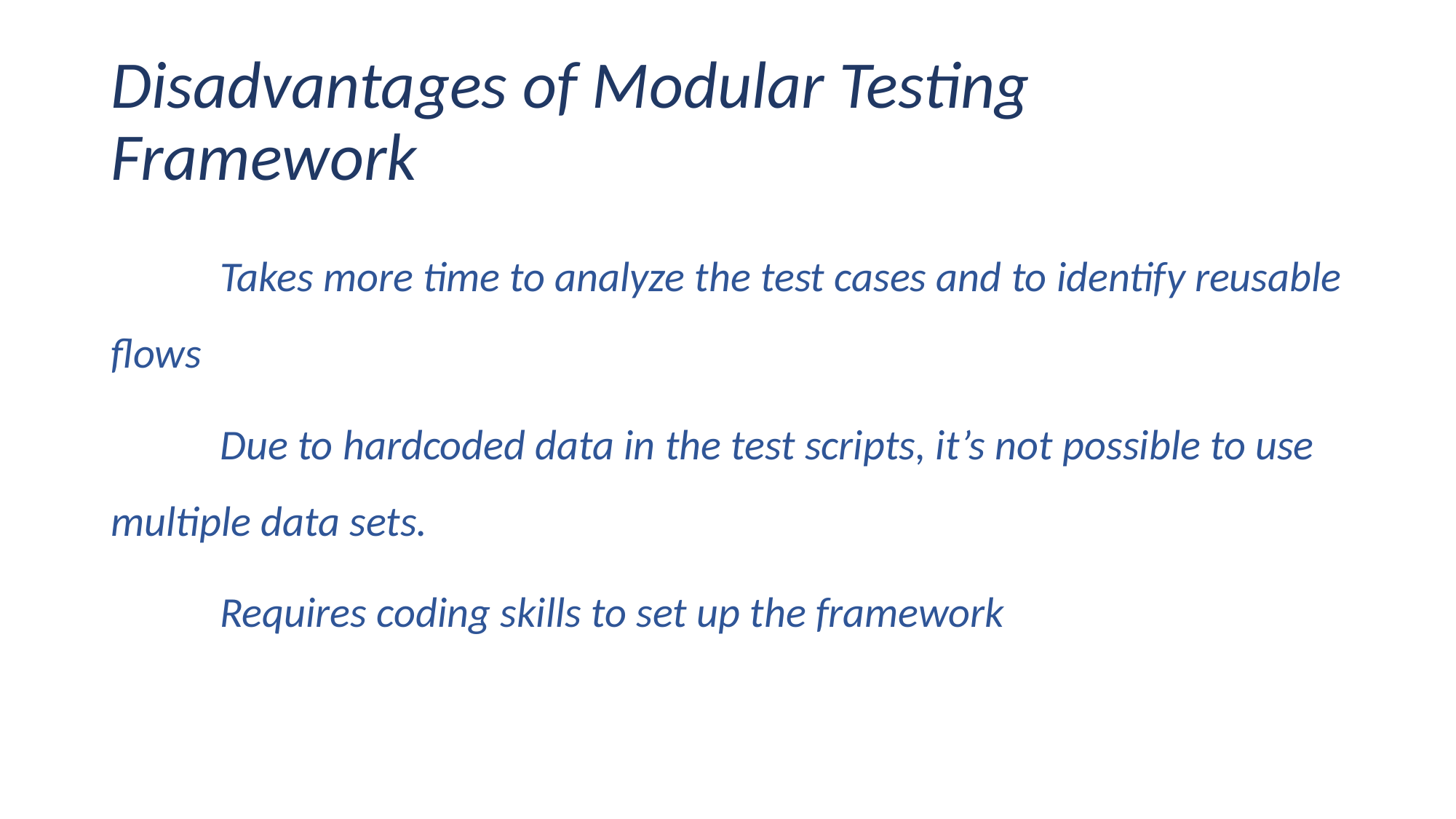

# Disadvantages of Modular Testing Framework
	Takes more time to analyze the test cases and to identify reusable flows
	Due to hardcoded data in the test scripts, it’s not possible to use multiple data sets.
	Requires coding skills to set up the framework